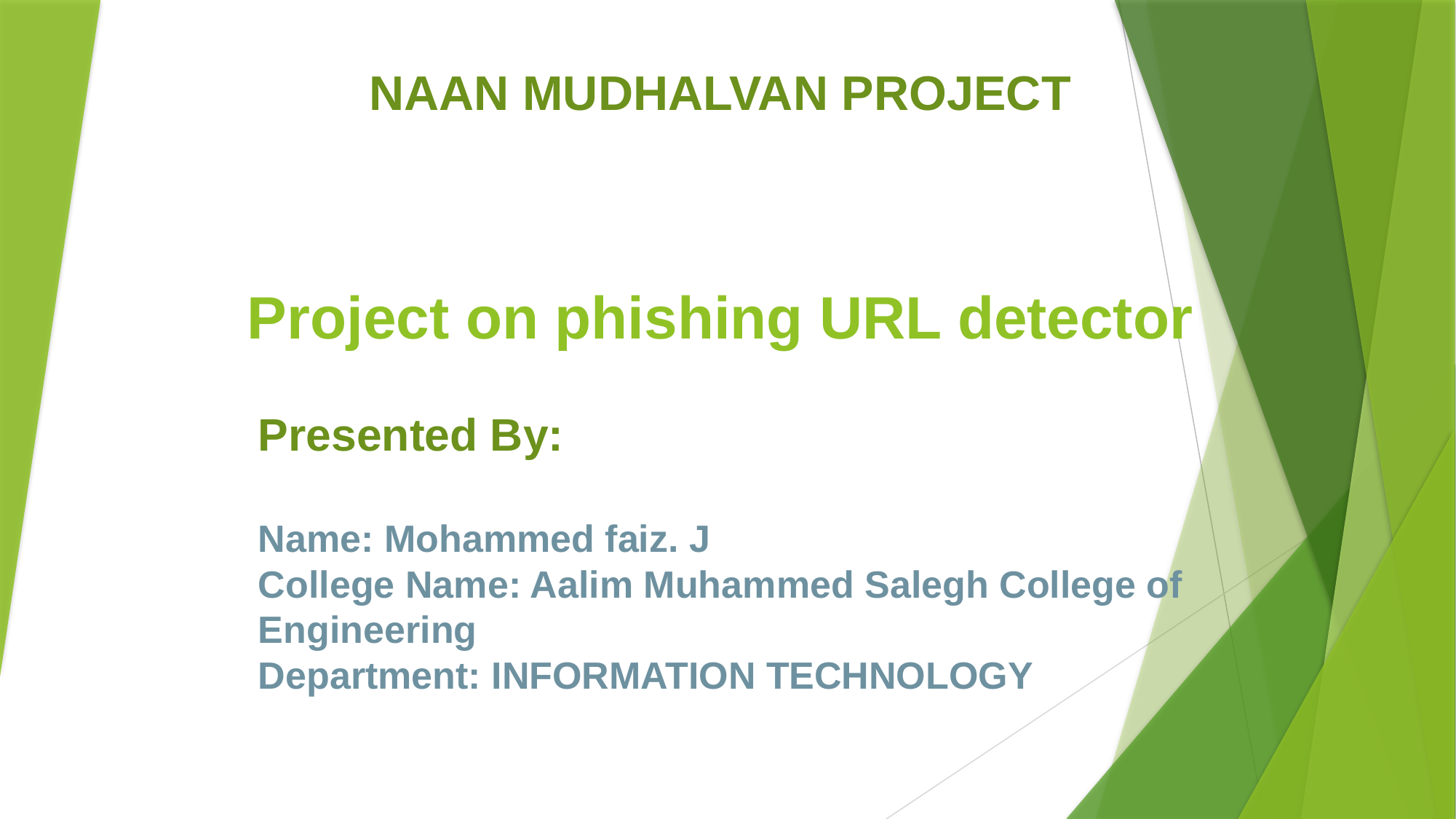

NAAN MUDHALVAN PROJECT
# Project on phishing URL detector
Presented By:

Name: Mohammed faiz. J
College Name: Aalim Muhammed Salegh College of Engineering
Department: INFORMATION TECHNOLOGY